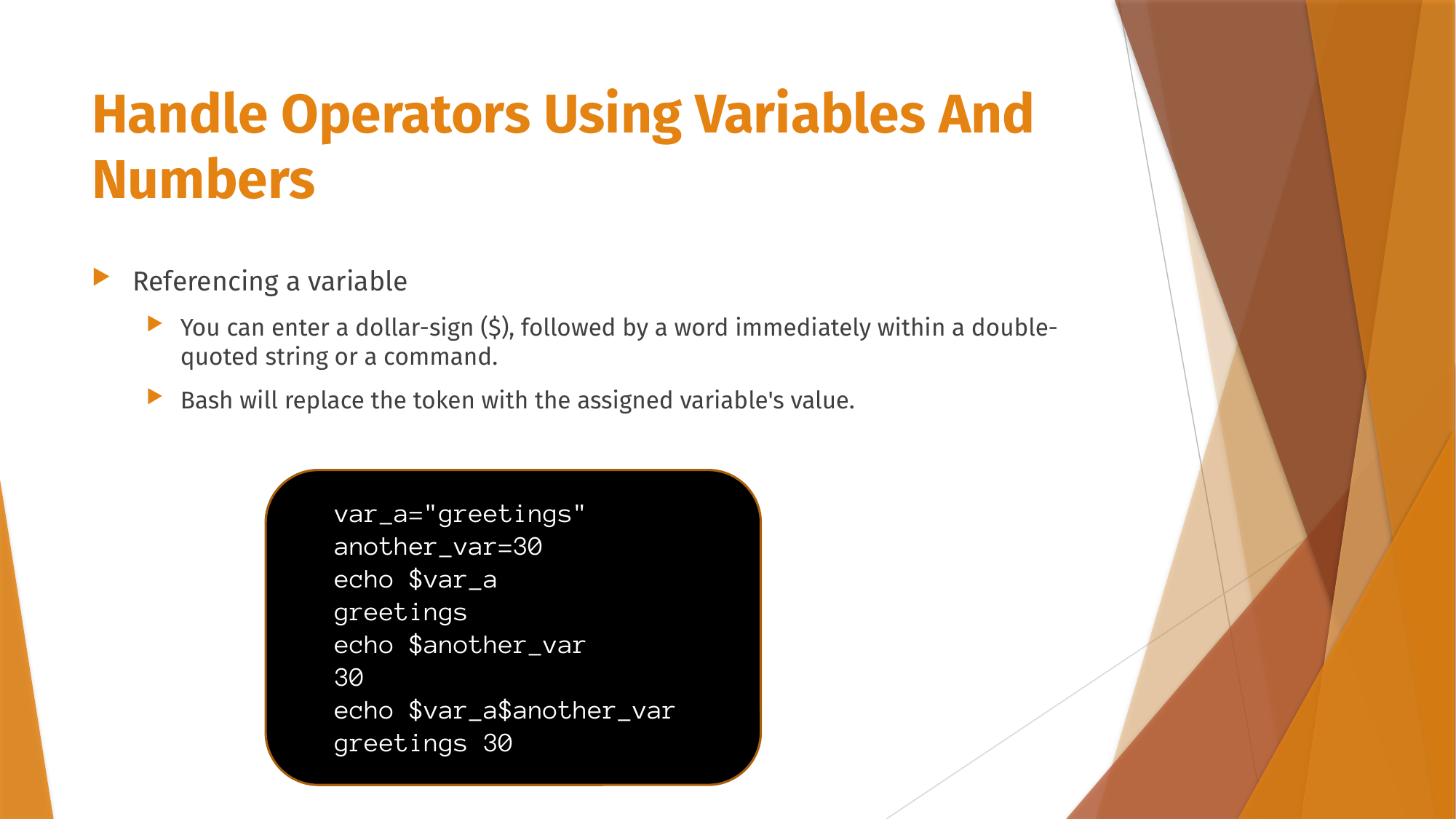

# Handle Operators Using Variables And Numbers
Referencing a variable
You can enter a dollar-sign ($), followed by a word immediately within a double-quoted string or a command.
Bash will replace the token with the assigned variable's value.

var_a="greetings"
another_var=30
echo $var_a
greetings
echo $another_var
30
echo $var_a$another_var
greetings 30